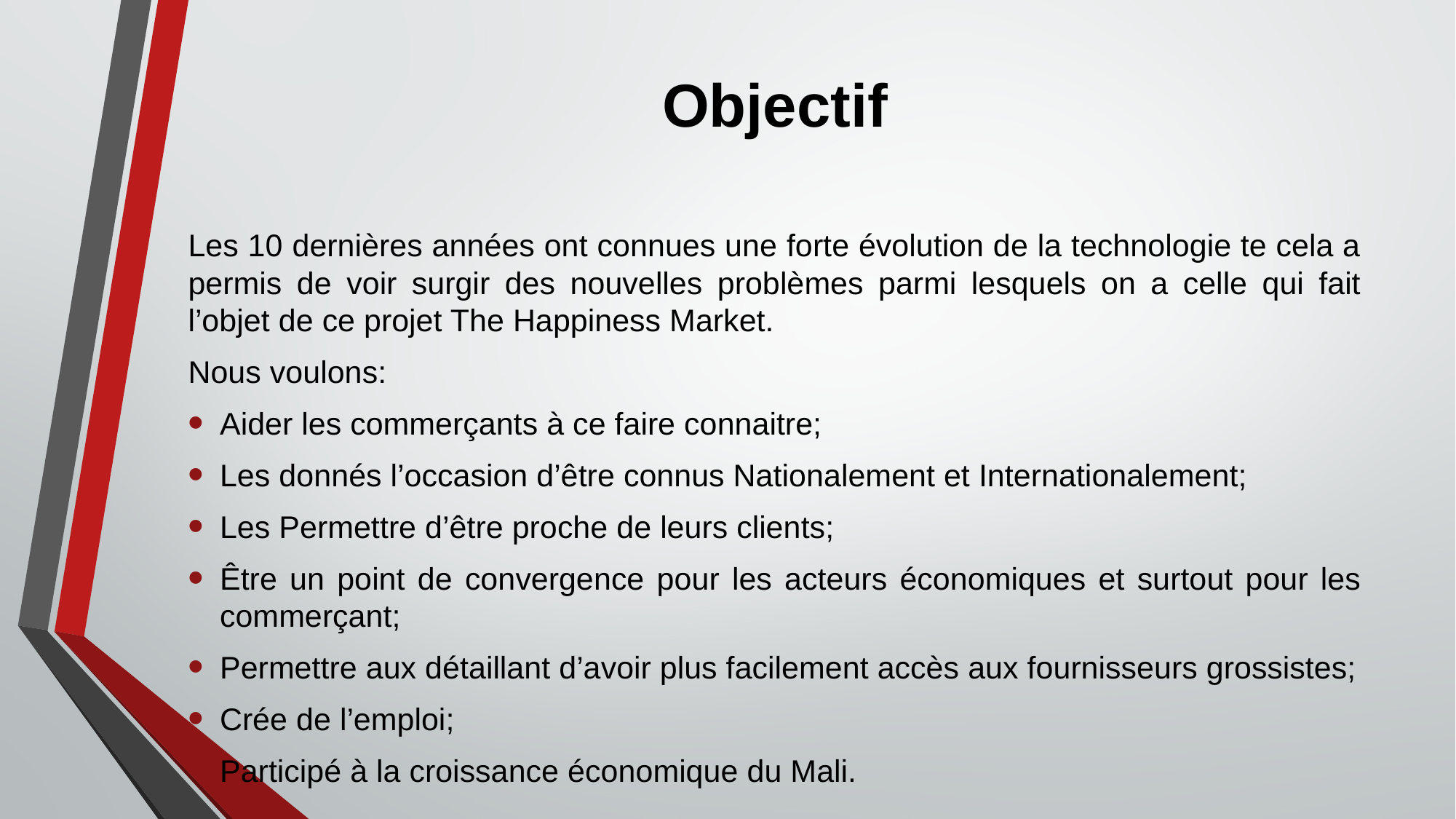

# Objectif
Les 10 dernières années ont connues une forte évolution de la technologie te cela a permis de voir surgir des nouvelles problèmes parmi lesquels on a celle qui fait l’objet de ce projet The Happiness Market.
Nous voulons:
Aider les commerçants à ce faire connaitre;
Les donnés l’occasion d’être connus Nationalement et Internationalement;
Les Permettre d’être proche de leurs clients;
Être un point de convergence pour les acteurs économiques et surtout pour les commerçant;
Permettre aux détaillant d’avoir plus facilement accès aux fournisseurs grossistes;
Crée de l’emploi;
Participé à la croissance économique du Mali.